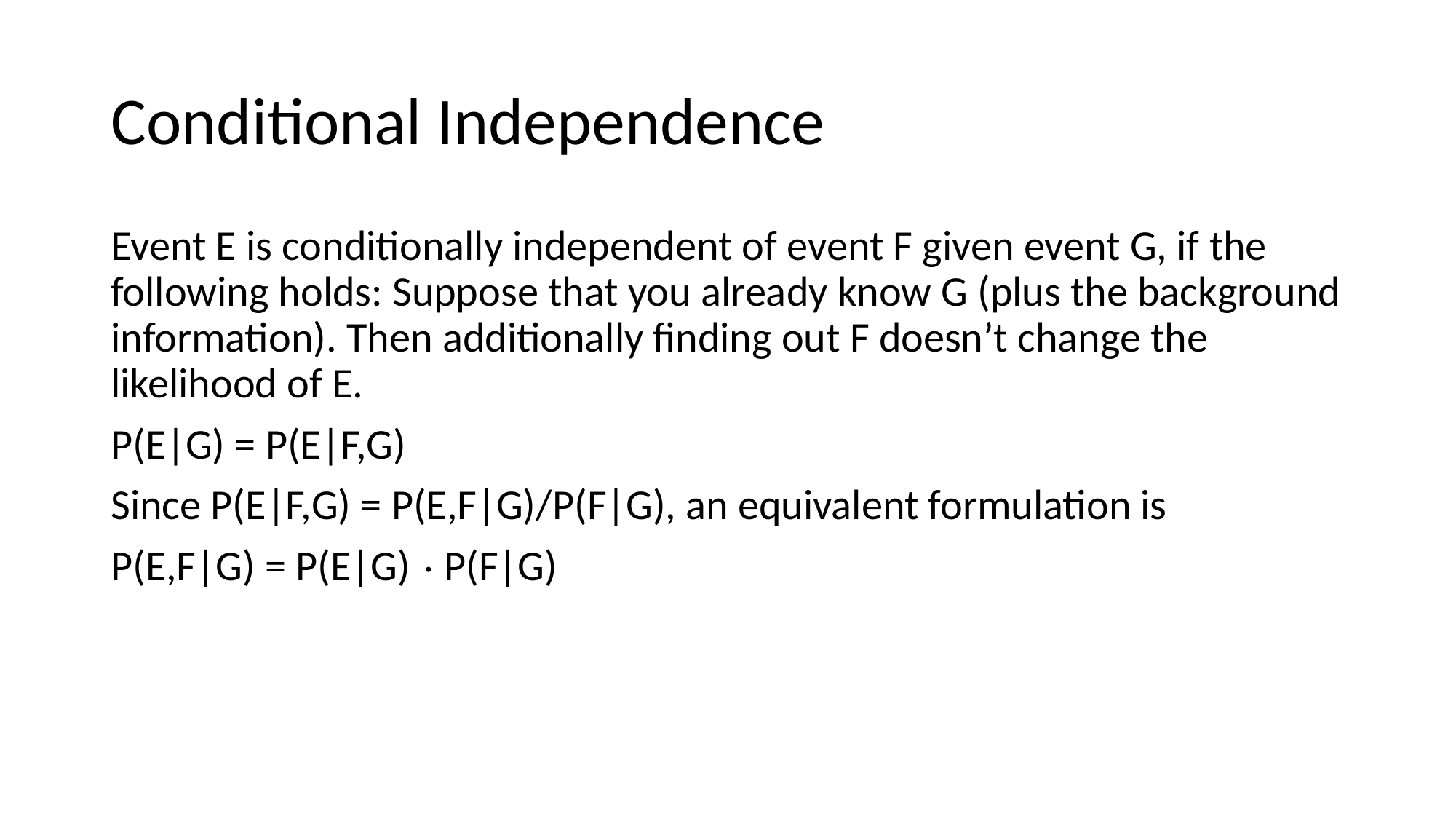

# Conditional Independence
Event E is conditionally independent of event F given event G, if the following holds: Suppose that you already know G (plus the background information). Then additionally finding out F doesn’t change the likelihood of E.
P(E|G) = P(E|F,G)
Since P(E|F,G) = P(E,F|G)/P(F|G), an equivalent formulation is
P(E,F|G) = P(E|G) ⋅ P(F|G)